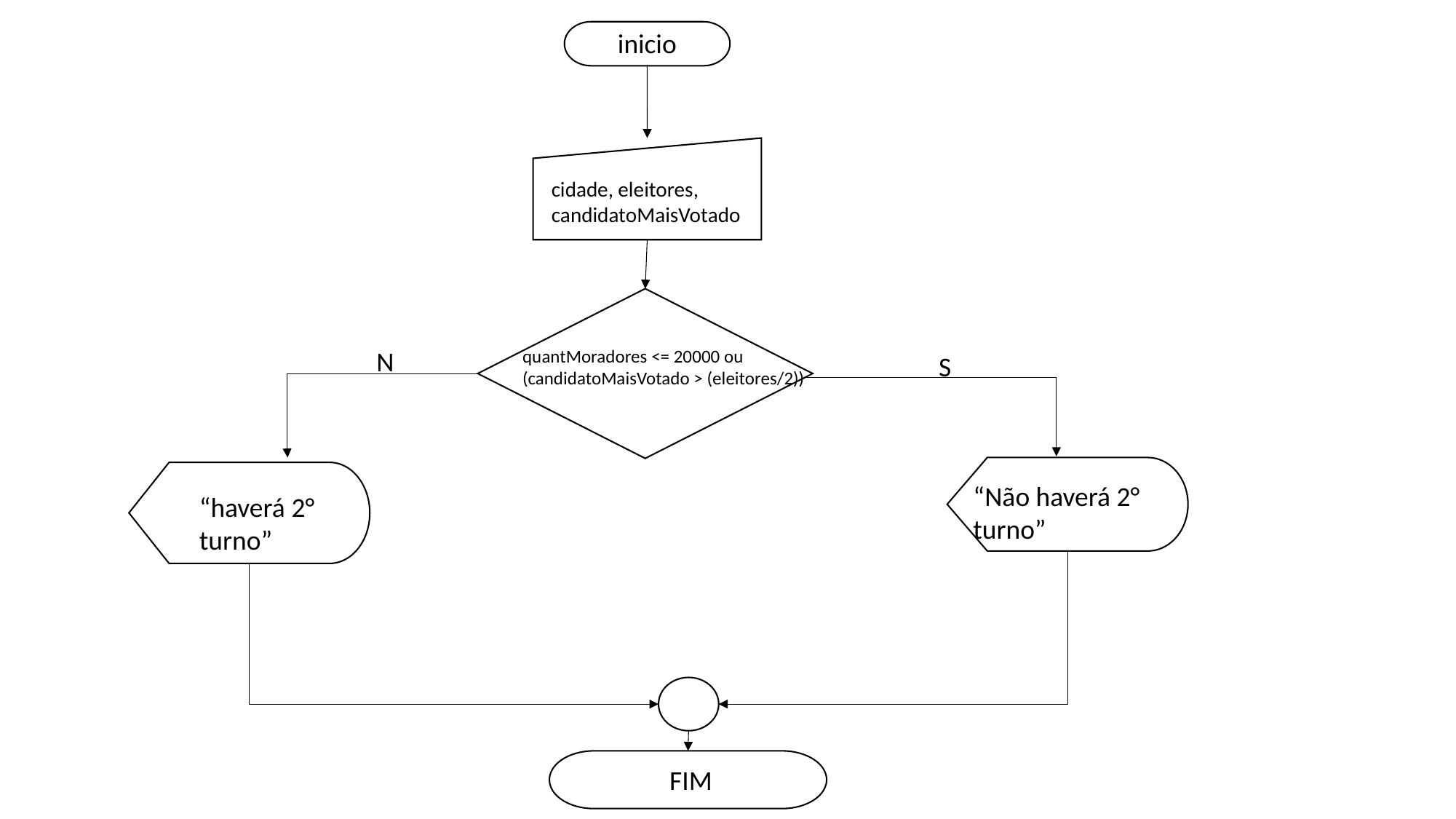

inicio

cidade, eleitores, candidatoMaisVotado

N
quantMoradores <= 20000 ou (candidatoMaisVotado > (eleitores/2))

S

“Não haverá 2° turno”
“haverá 2° turno”

FIM